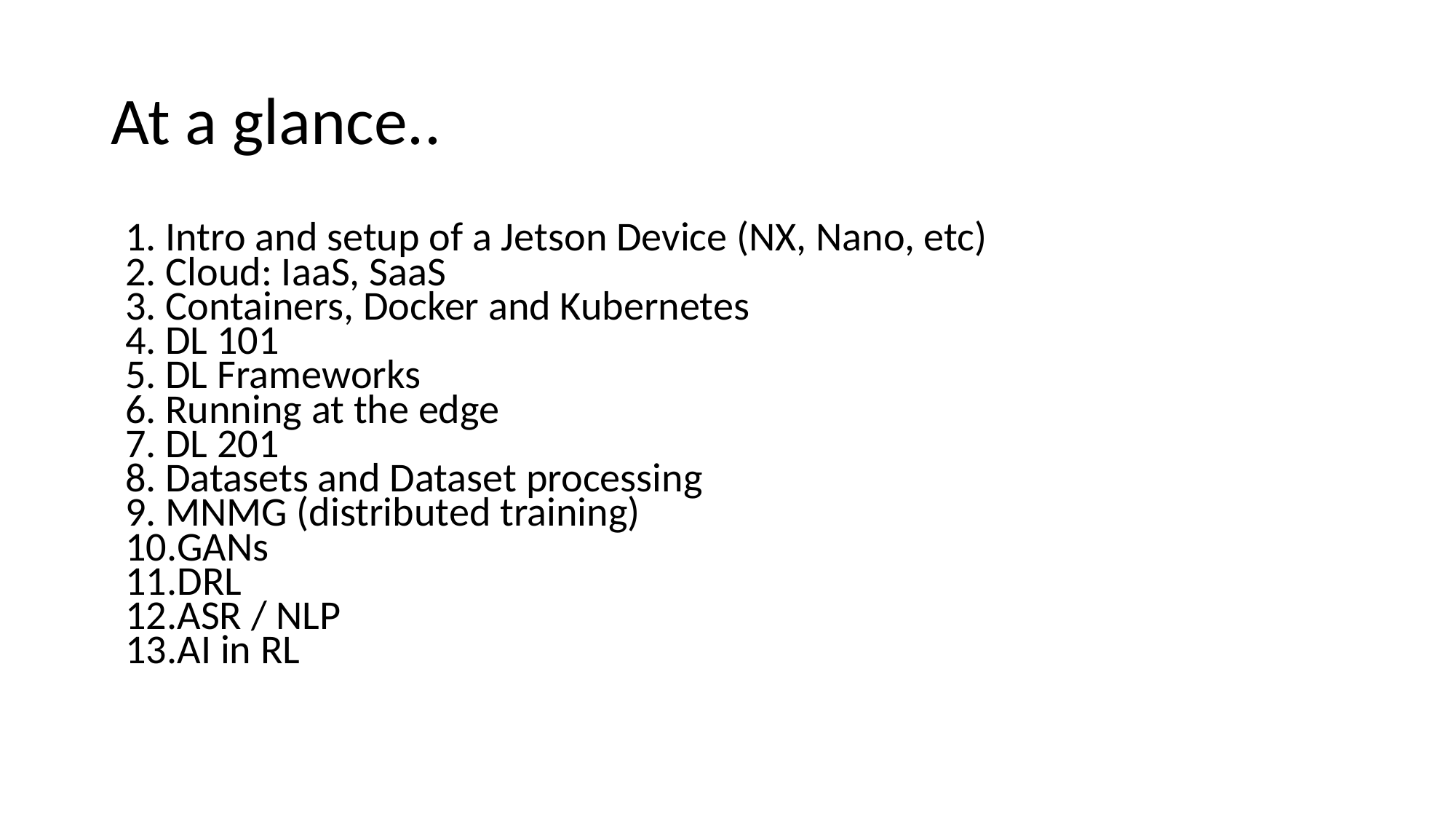

# At a glance..
Intro and setup of a Jetson Device (NX, Nano, etc)
Cloud: IaaS, SaaS
Containers, Docker and Kubernetes
DL 101
DL Frameworks
Running at the edge
DL 201
Datasets and Dataset processing
MNMG (distributed training)
GANs
DRL
ASR / NLP
AI in RL